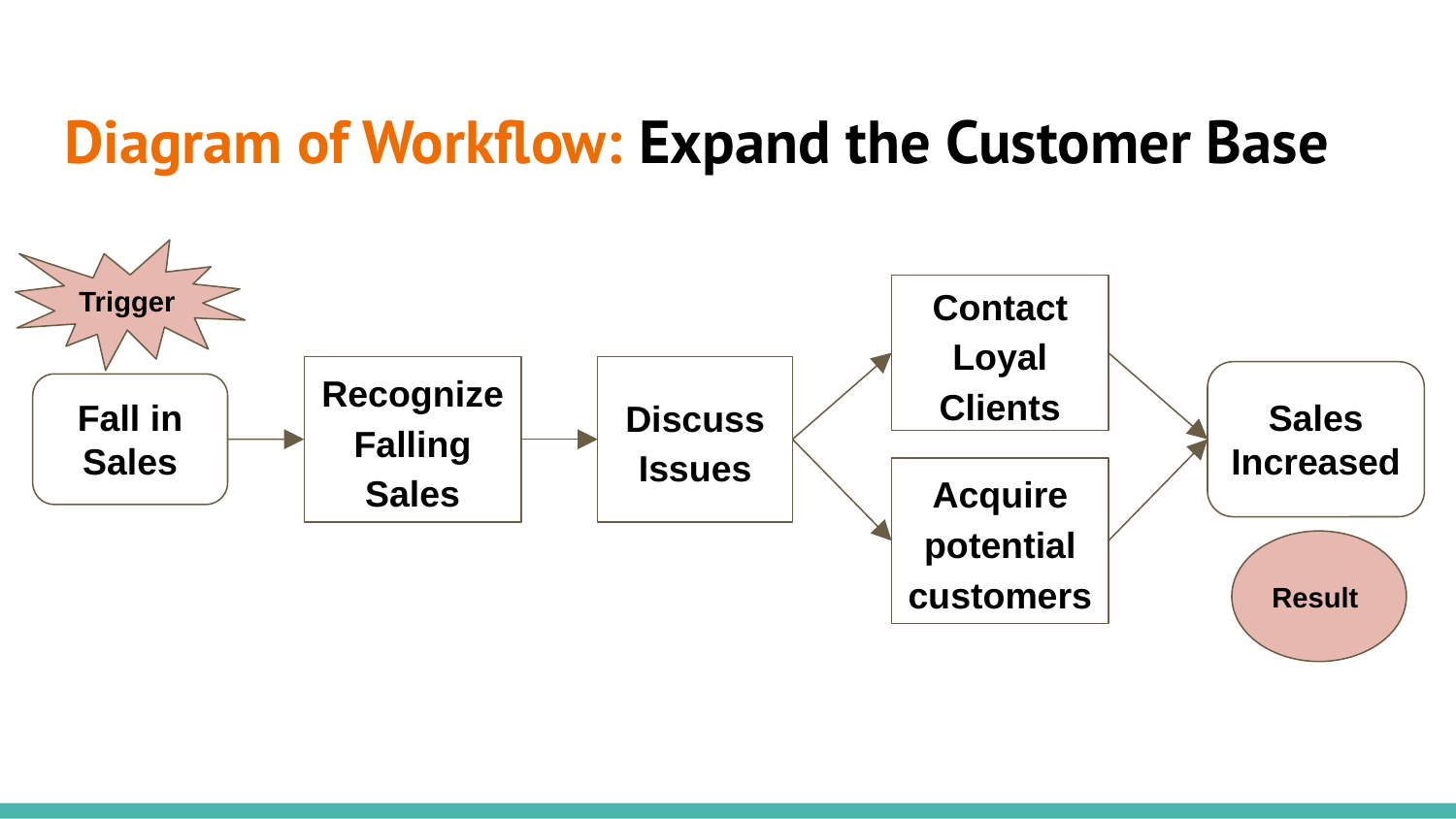

# Diagram of Workflow: Expand the Customer Base

Trigger
Contact Loyal Clients
Recognize Falling Sales
Discuss Issues
Sales Increased
Fall in Sales
Acquire potential customers
Result